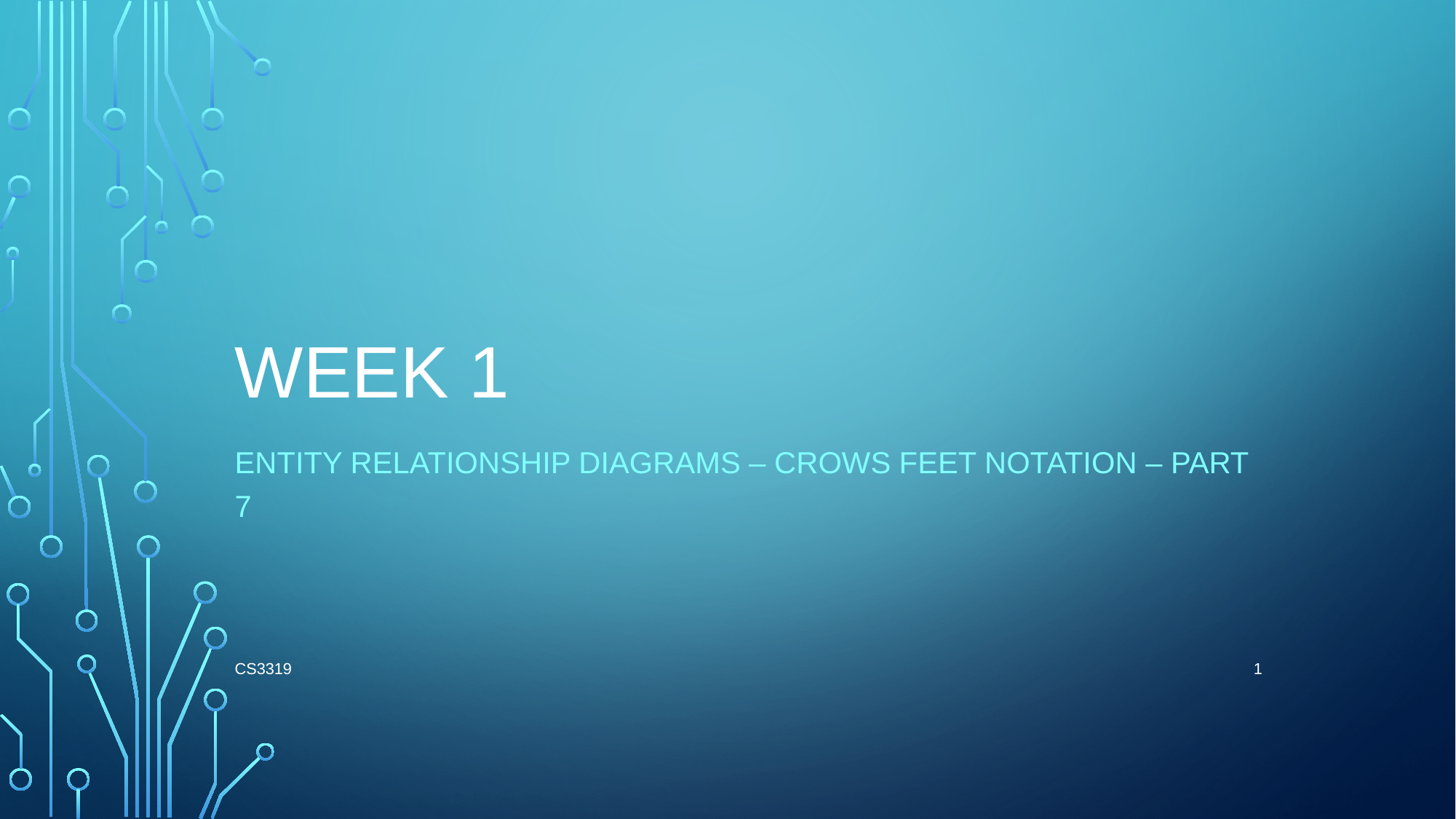

# Week 1
Entity Relationship Diagrams – CROWS FEET NOTATION – Part 7
1
CS3319